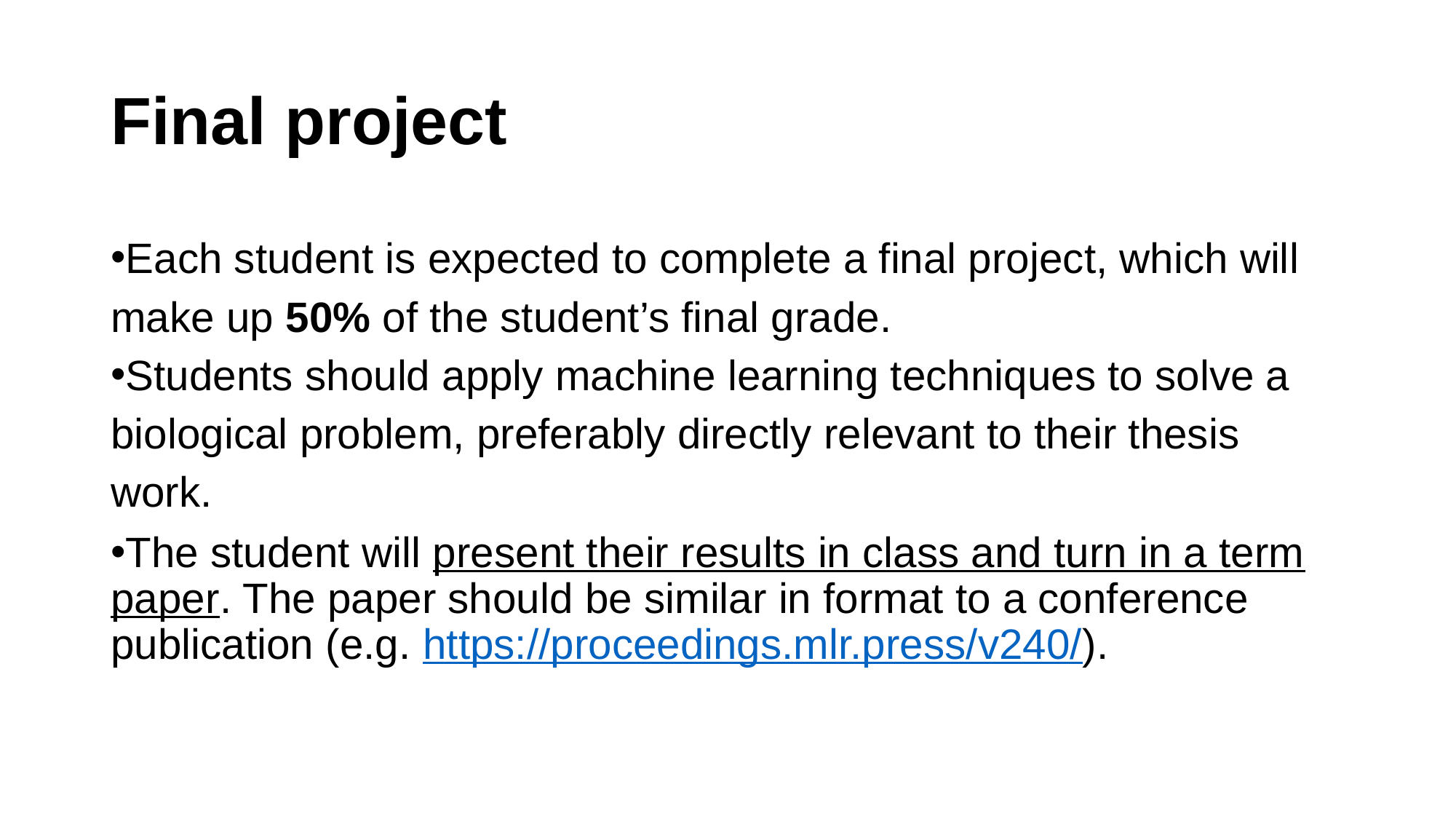

# Final project
Each student is expected to complete a final project, which will make up 50% of the student’s final grade.
Students should apply machine learning techniques to solve a biological problem, preferably directly relevant to their thesis work.
The student will present their results in class and turn in a term paper. The paper should be similar in format to a conference publication (e.g. https://proceedings.mlr.press/v240/).